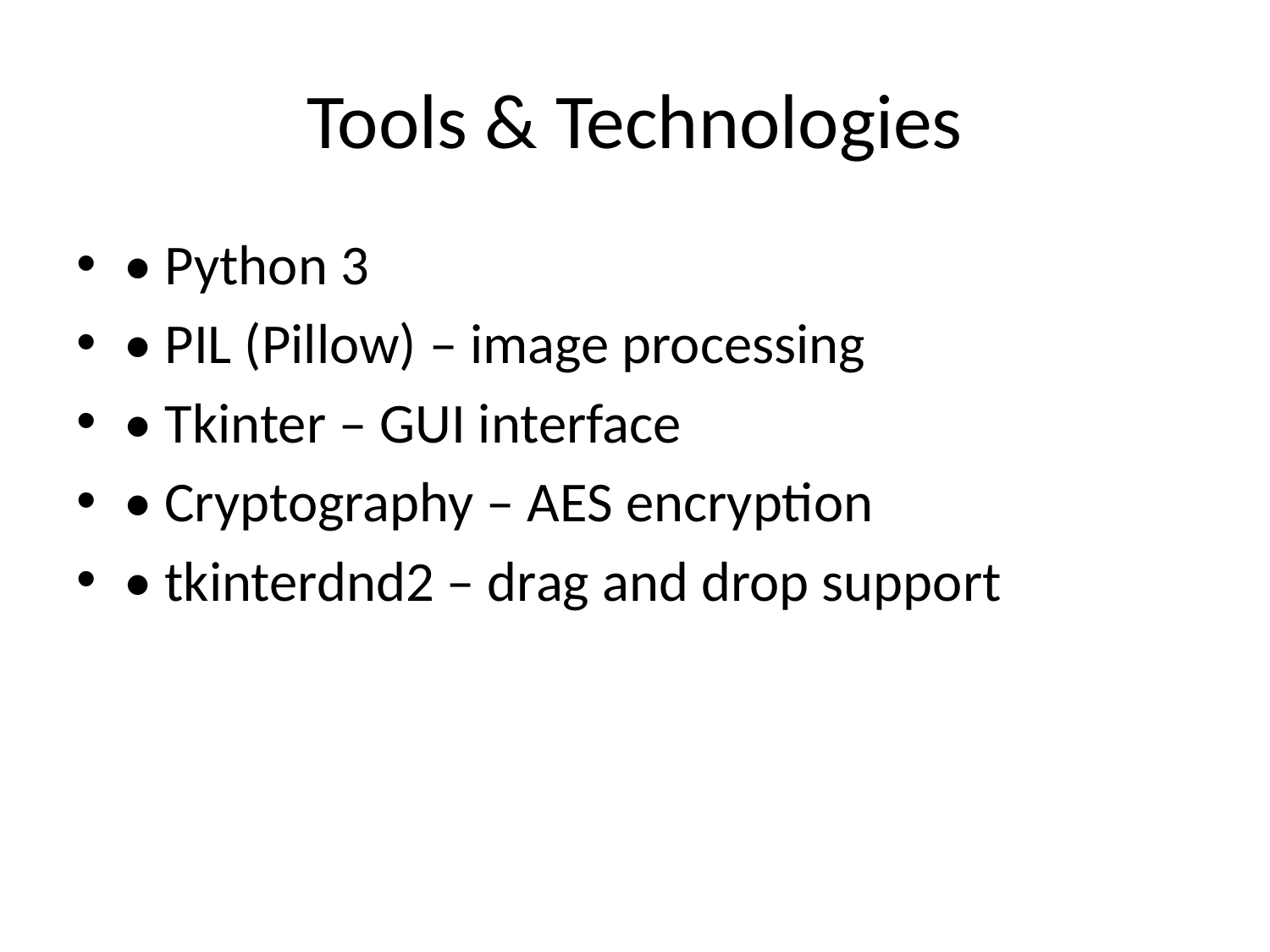

# Tools & Technologies
• Python 3
• PIL (Pillow) – image processing
• Tkinter – GUI interface
• Cryptography – AES encryption
• tkinterdnd2 – drag and drop support